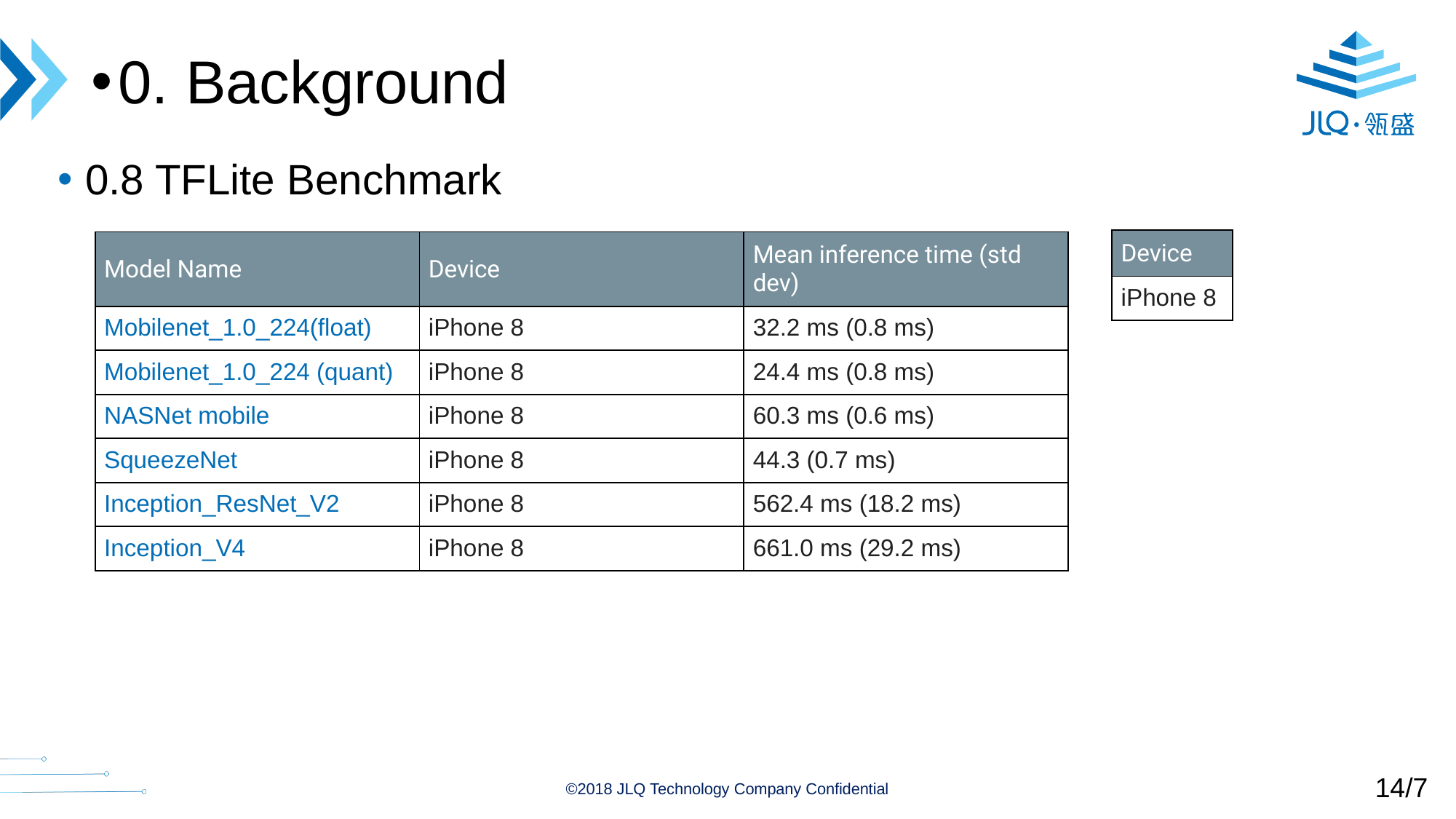

0. Background
0.8 TFLite Benchmark
| Device |
| --- |
| iPhone 8 |
| Model Name | Device | Mean inference time (std dev) |
| --- | --- | --- |
| Mobilenet\_1.0\_224(float) | iPhone 8 | 32.2 ms (0.8 ms) |
| Mobilenet\_1.0\_224 (quant) | iPhone 8 | 24.4 ms (0.8 ms) |
| NASNet mobile | iPhone 8 | 60.3 ms (0.6 ms) |
| SqueezeNet | iPhone 8 | 44.3 (0.7 ms) |
| Inception\_ResNet\_V2 | iPhone 8 | 562.4 ms (18.2 ms) |
| Inception\_V4 | iPhone 8 | 661.0 ms (29.2 ms) |
14/7